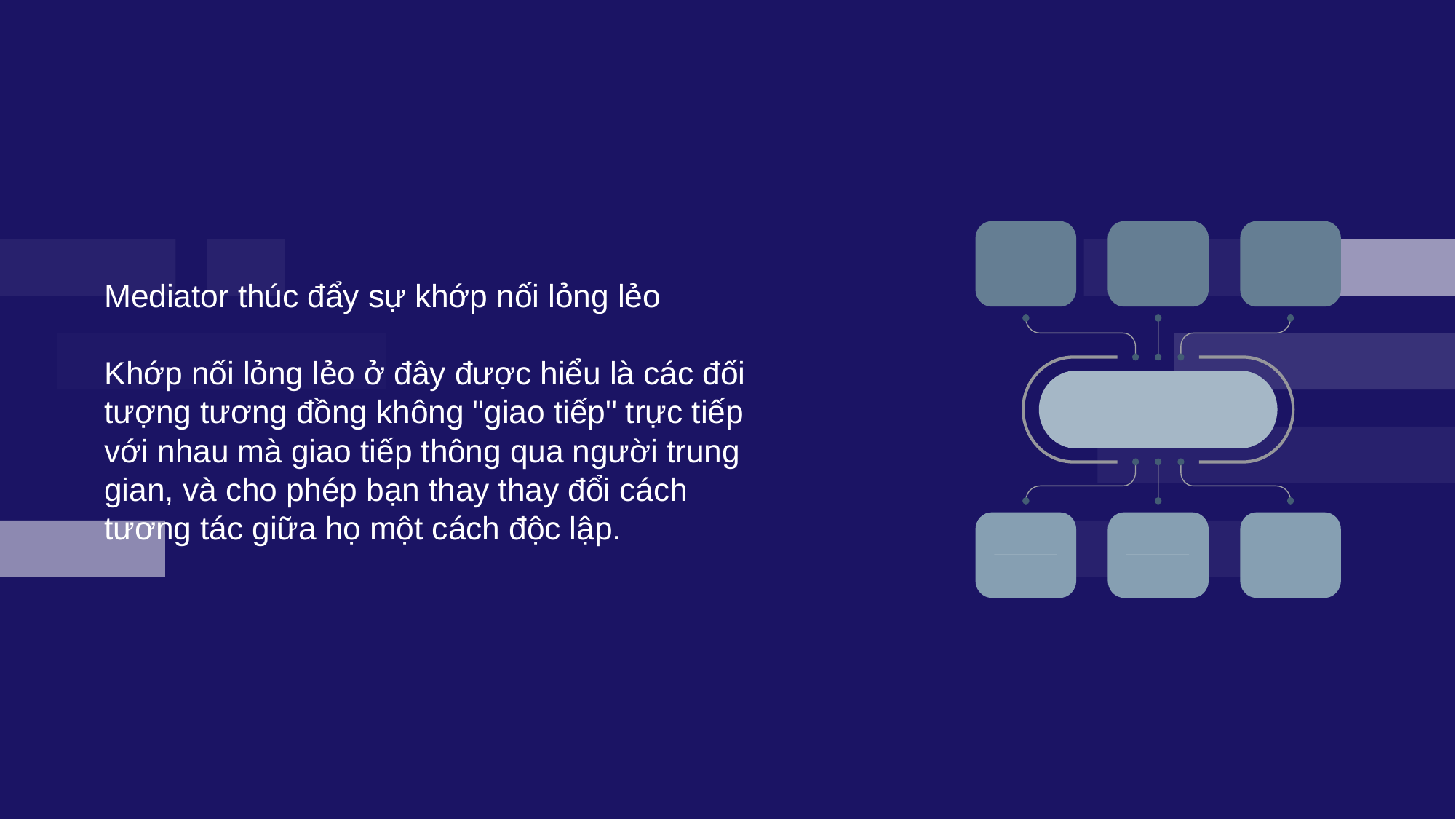

Mediator thúc đẩy sự khớp nối lỏng lẻo

Khớp nối lỏng lẻo ở đây được hiểu là các đối tượng tương đồng không "giao tiếp" trực tiếp với nhau mà giao tiếp thông qua người trung gian, và cho phép bạn thay thay đổi cách tương tác giữa họ một cách độc lập.